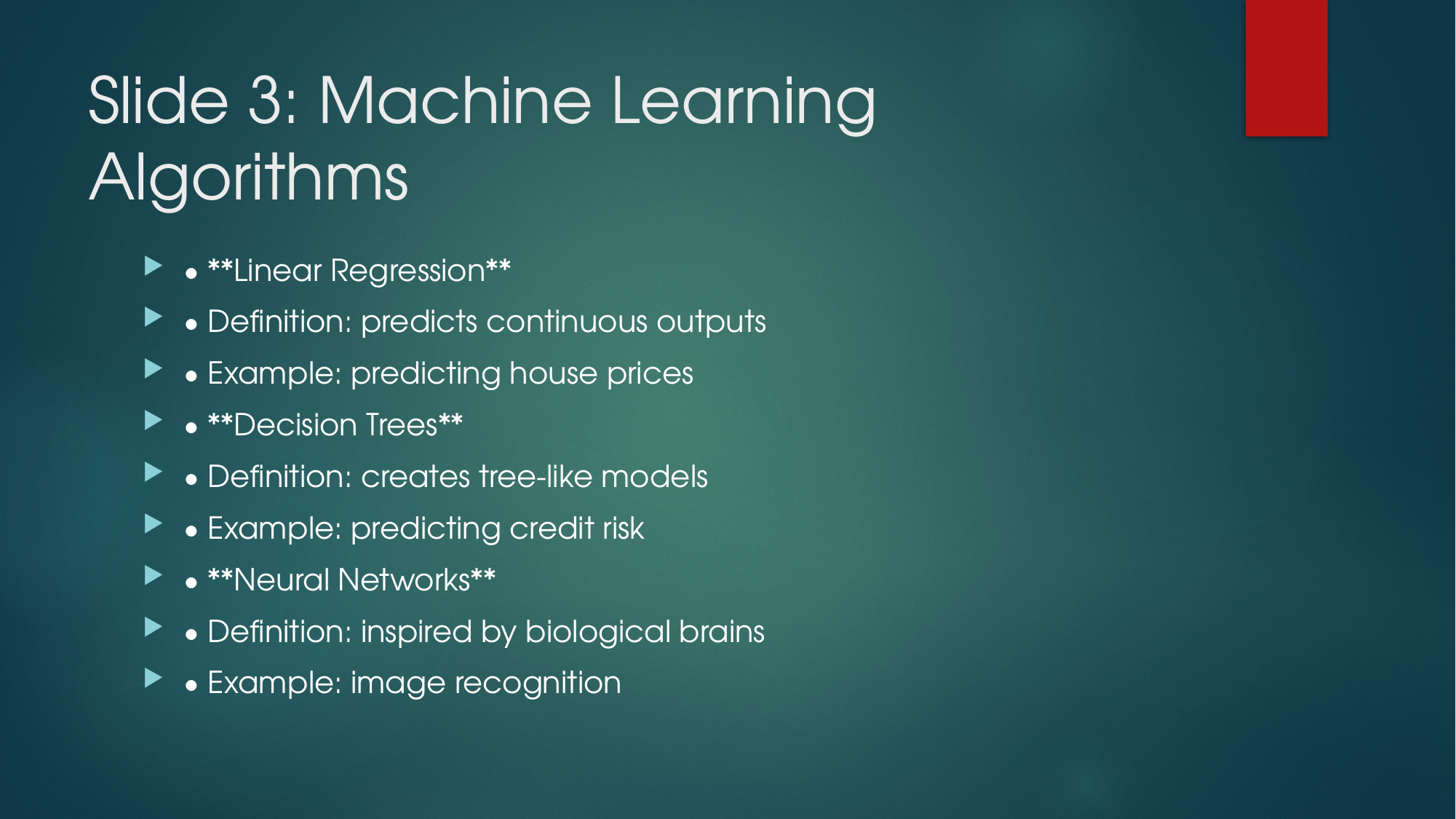

# Slide 3: Machine Learning Algorithms
• **Linear Regression**
• Definition: predicts continuous outputs
• Example: predicting house prices
• **Decision Trees**
• Definition: creates tree-like models
• Example: predicting credit risk
• **Neural Networks**
• Definition: inspired by biological brains
• Example: image recognition